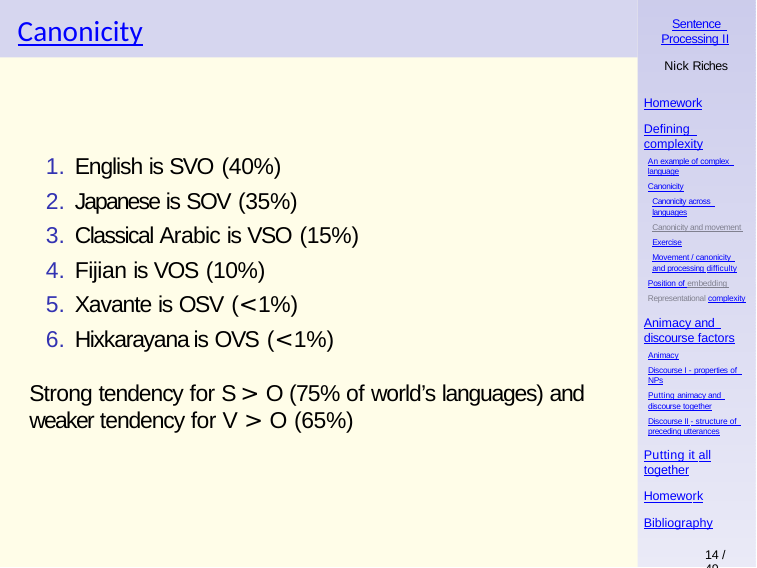

# Canonicity
Sentence  Processing II
Nick Riches

Homework
Defining  complexity
An example of complex  language
Canonicity
Canonicity across  languages
Canonicity and movement  Exercise
Movement / canonicity  and processing difficulty
Position of embedding  Representational complexity
English is SVO (40%)
Japanese is SOV (35%)
Classical Arabic is VSO (15%)
Fijian is VOS (10%)
Xavante is OSV (<1%)
Hixkarayana is OVS (<1%)
Animacy and  discourse factors
Animacy
Discourse I - properties of  NPs
Putting animacy and  discourse together
Discourse II - structure of  preceding utterances
Strong tendency for S > O (75% of world’s languages) and  weaker tendency for V > O (65%)
Putting it all
together
Homework
Bibliography
14 / 49